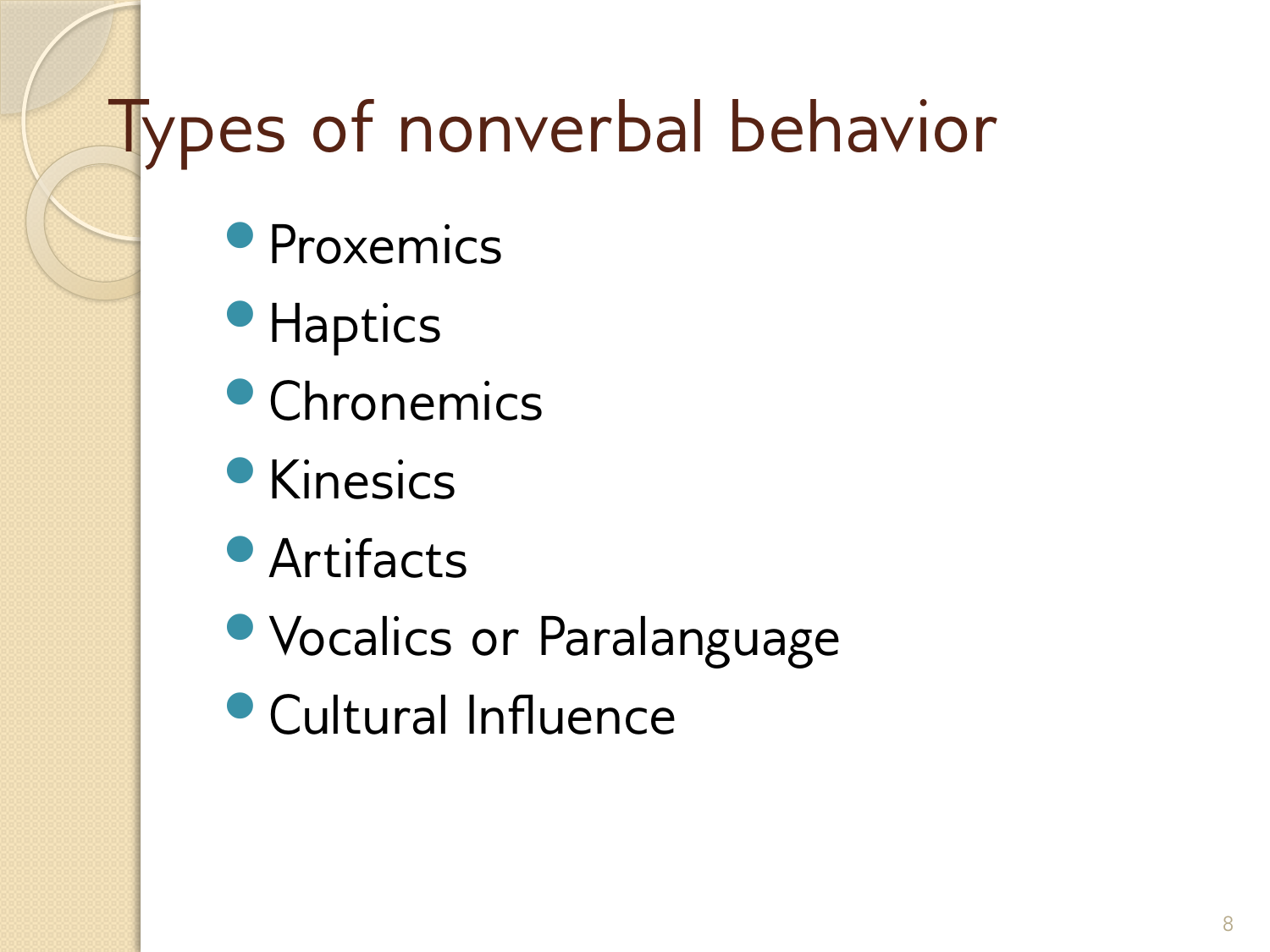

# Types of nonverbal behavior
Proxemics
Haptics
Chronemics
Kinesics
Artifacts
Vocalics or Paralanguage
Cultural Influence

8